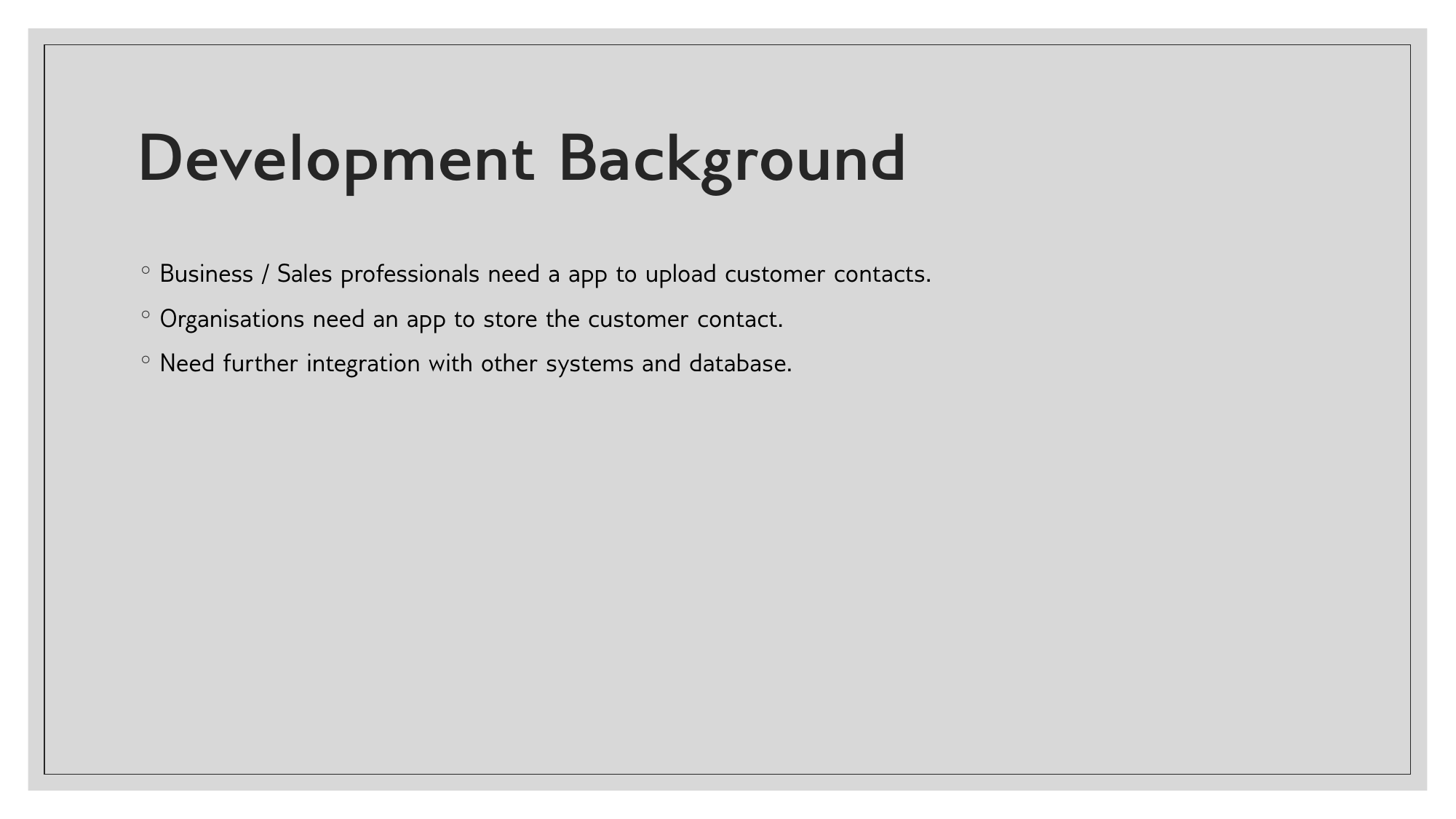

# Development Background
Business / Sales professionals need a app to upload customer contacts.
Organisations need an app to store the customer contact.
Need further integration with other systems and database.